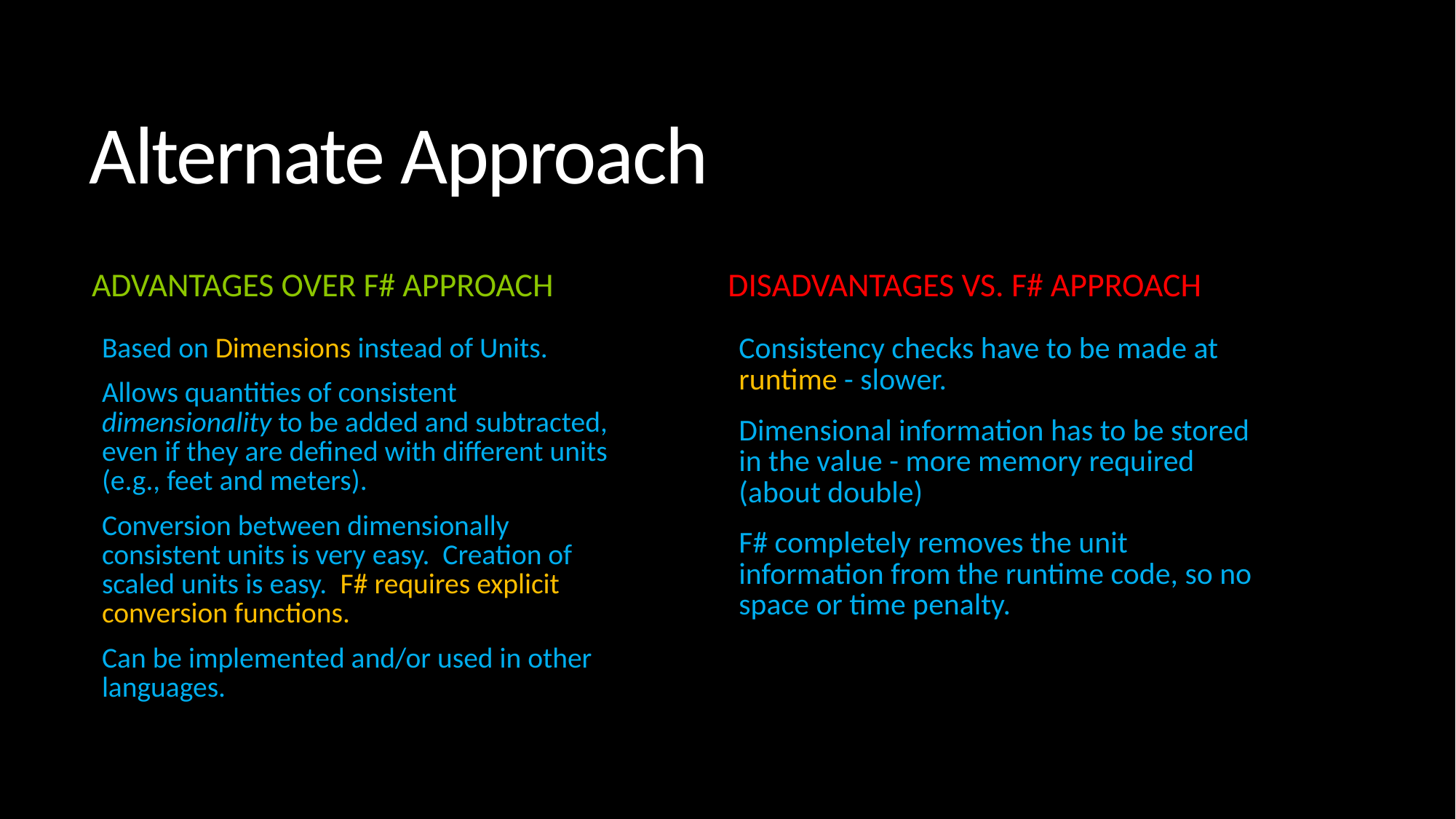

# Alternate Approach
Disadvantages vs. F# Approach
Advantages over F# Approach
Consistency checks have to be made at runtime - slower.
Dimensional information has to be stored in the value - more memory required (about double)
F# completely removes the unit information from the runtime code, so no space or time penalty.
Based on Dimensions instead of Units.
Allows quantities of consistent dimensionality to be added and subtracted, even if they are defined with different units (e.g., feet and meters).
Conversion between dimensionally consistent units is very easy.  Creation of scaled units is easy.  F# requires explicit conversion functions.
Can be implemented and/or used in other languages.